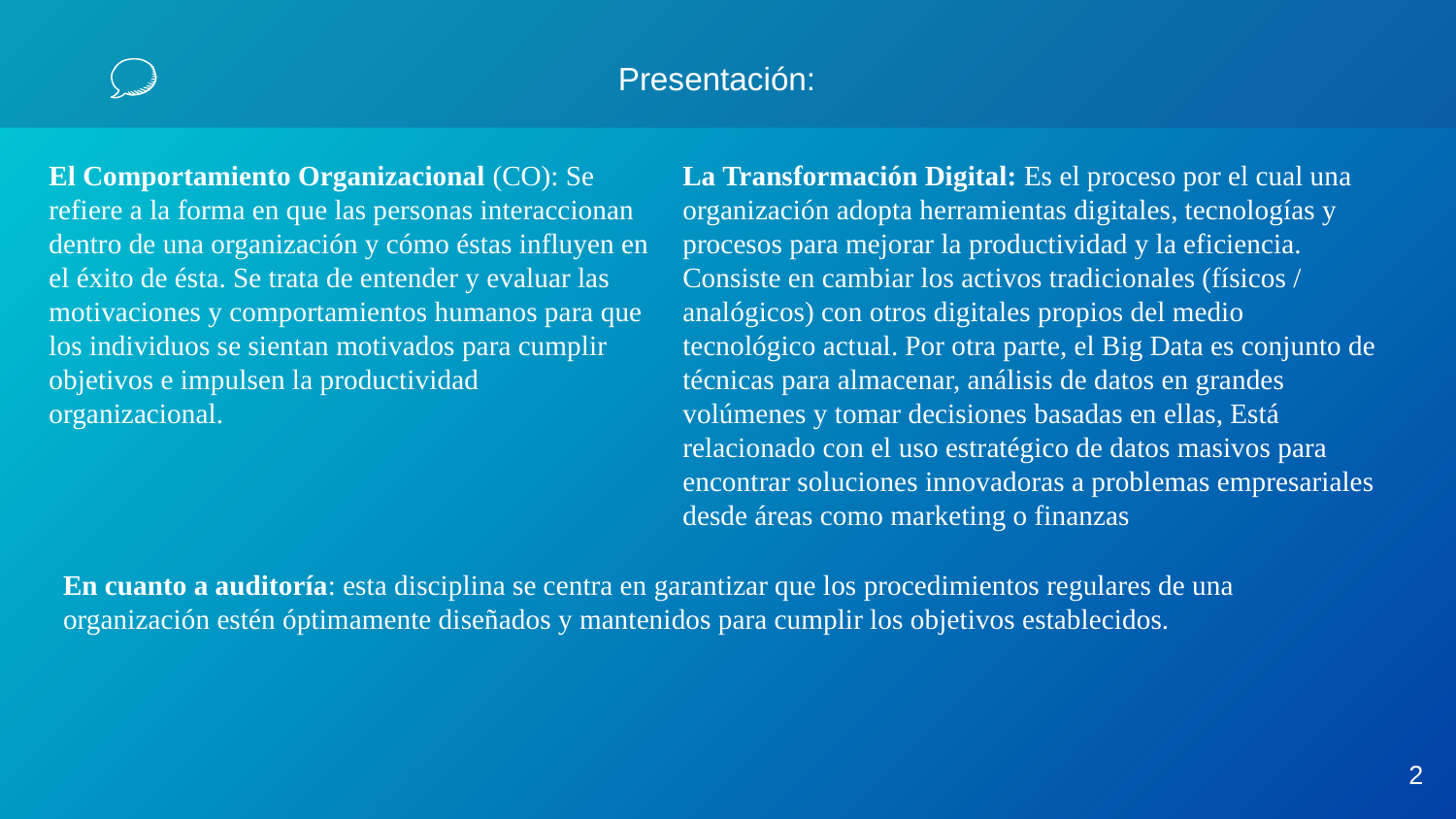

# Presentación:
El Comportamiento Organizacional (CO): Se refiere a la forma en que las personas interaccionan dentro de una organización y cómo éstas influyen en el éxito de ésta. Se trata de entender y evaluar las motivaciones y comportamientos humanos para que los individuos se sientan motivados para cumplir objetivos e impulsen la productividad organizacional.
La Transformación Digital: Es el proceso por el cual una organización adopta herramientas digitales, tecnologías y procesos para mejorar la productividad y la eficiencia. Consiste en cambiar los activos tradicionales (físicos / analógicos) con otros digitales propios del medio tecnológico actual. Por otra parte, el Big Data es conjunto de técnicas para almacenar, análisis de datos en grandes volúmenes y tomar decisiones basadas en ellas, Está relacionado con el uso estratégico de datos masivos para encontrar soluciones innovadoras a problemas empresariales desde áreas como marketing o finanzas
En cuanto a auditoría: esta disciplina se centra en garantizar que los procedimientos regulares de una organización estén óptimamente diseñados y mantenidos para cumplir los objetivos establecidos.

2